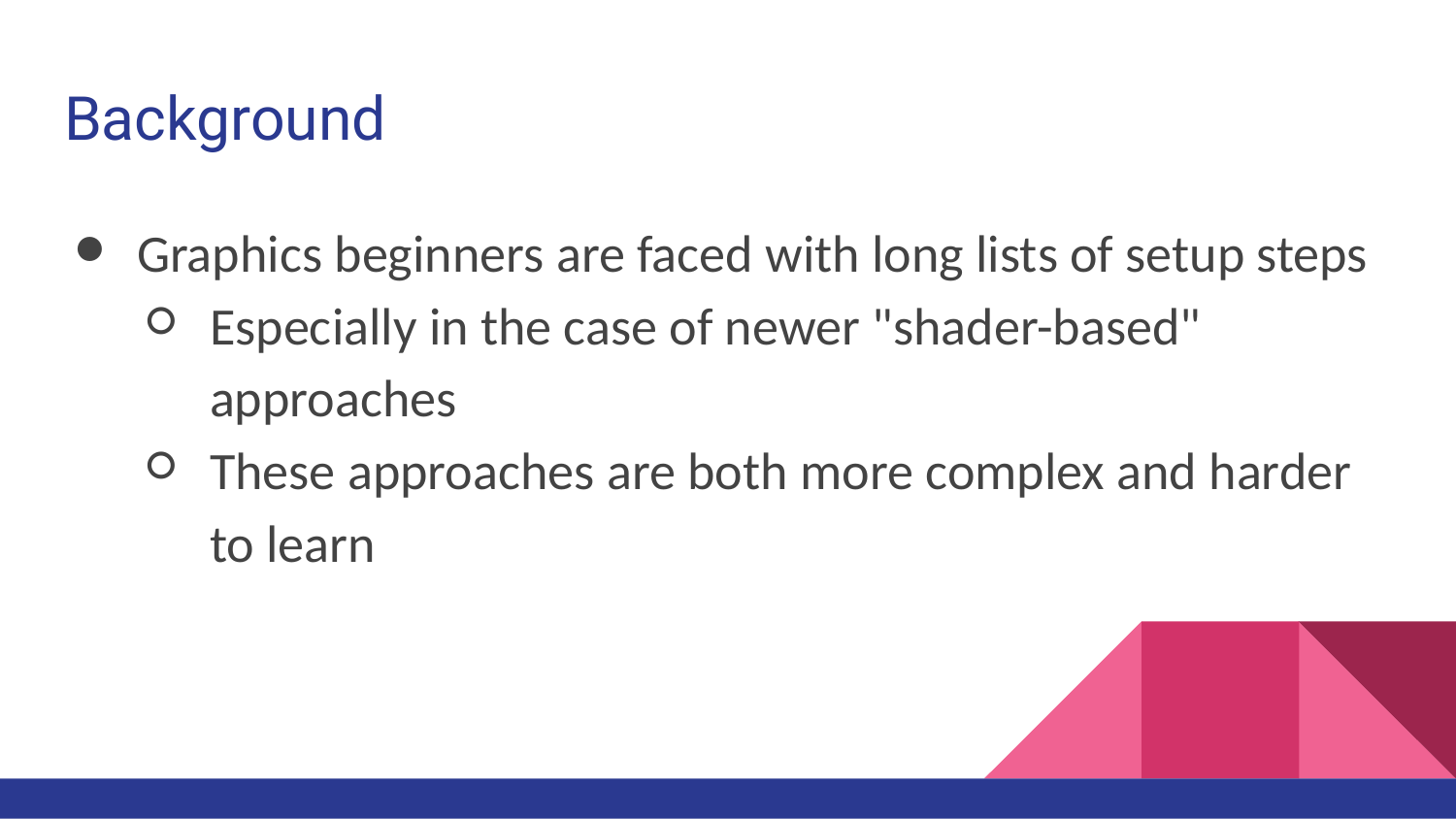

# Background
Graphics beginners are faced with long lists of setup steps
Especially in the case of newer "shader-based" approaches
These approaches are both more complex and harder to learn